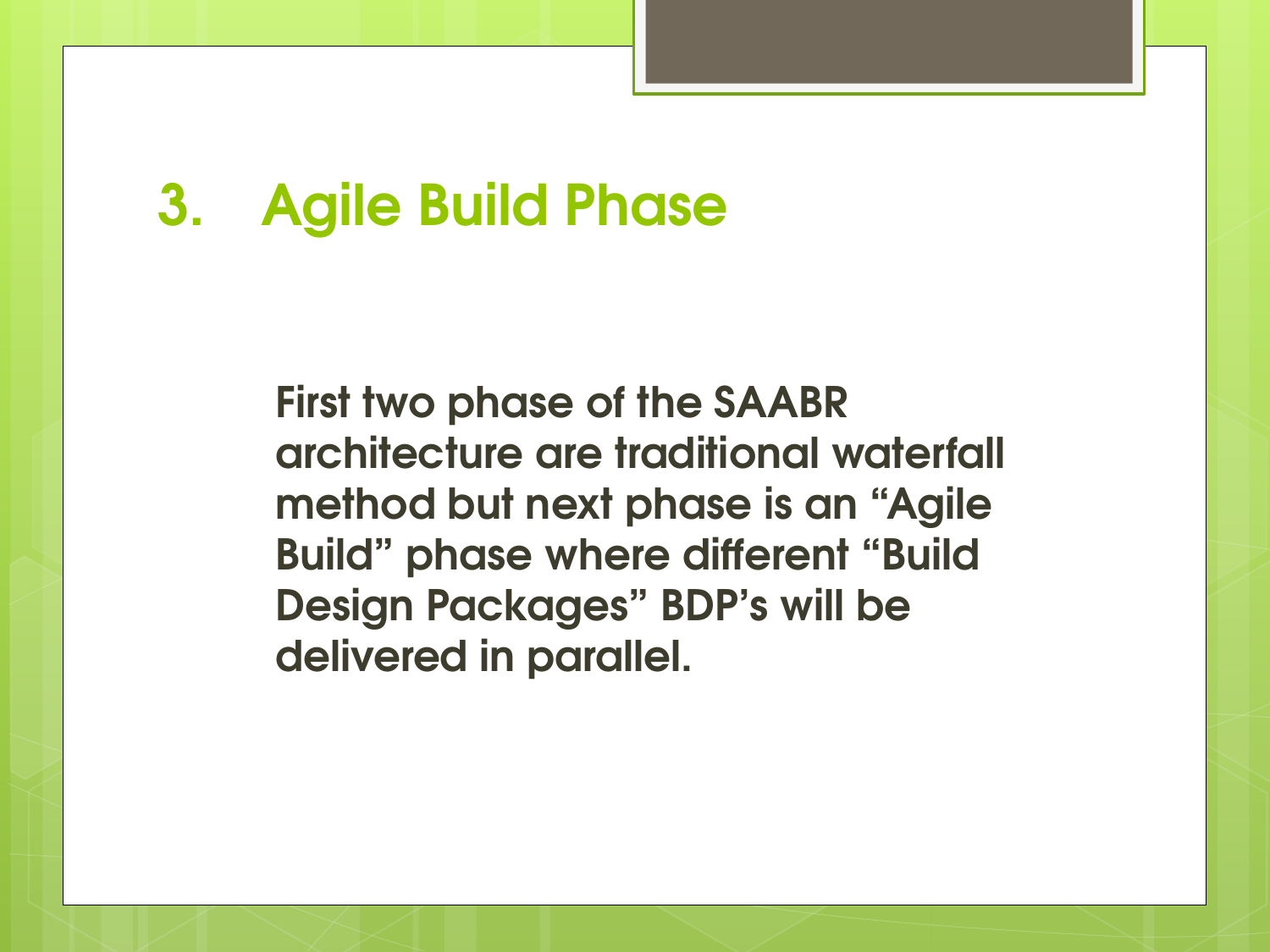

# Agile Build Phase

First two phase of the SAABR architecture are traditional waterfall method but next phase is an “Agile Build” phase where different “Build Design Packages” BDP’s will be delivered in parallel.